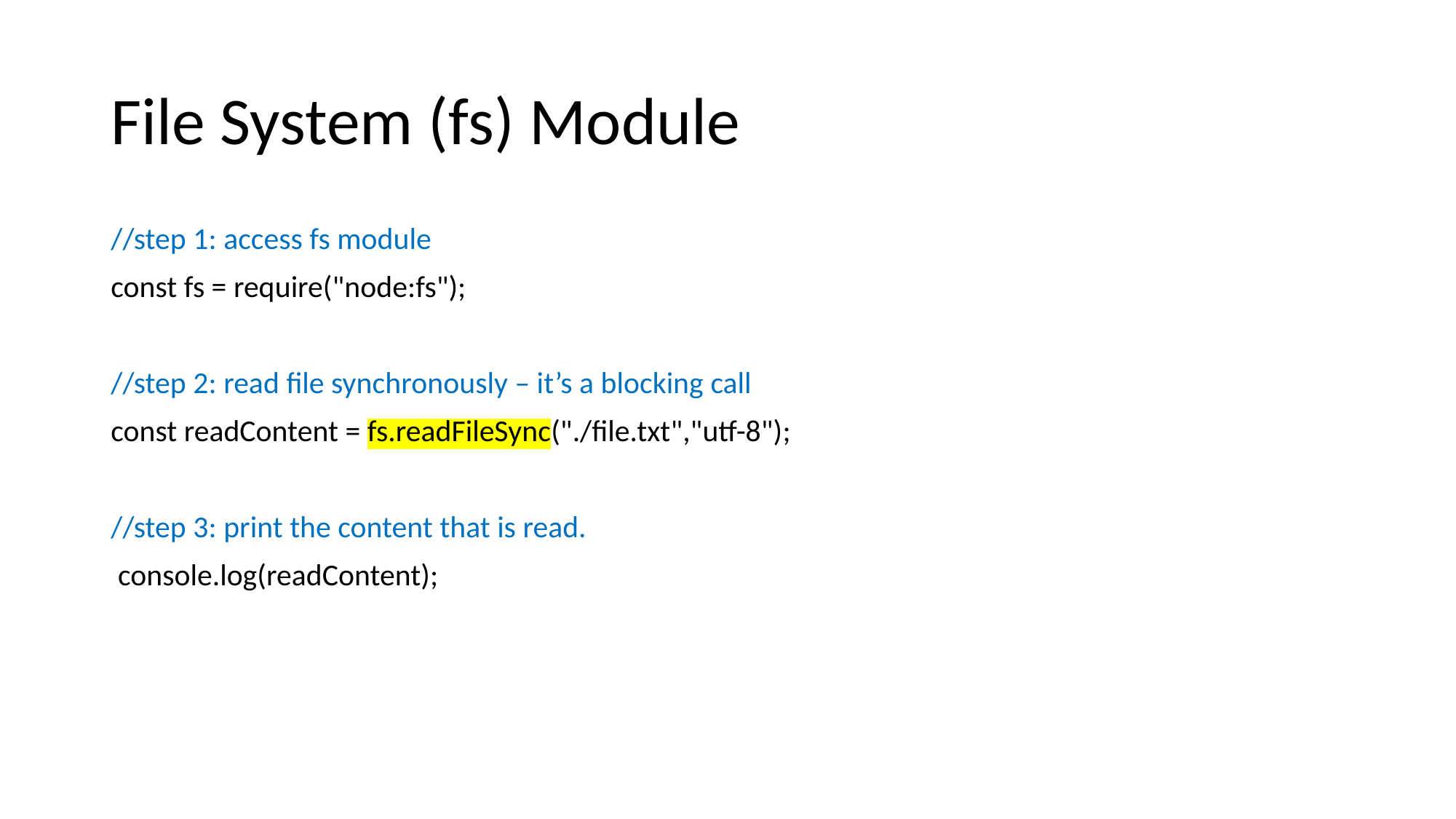

# File System (fs) Module
//step 1: access fs module
const fs = require("node:fs");

//step 2: read file synchronously – it’s a blocking call
const readContent = fs.readFileSync("./file.txt","utf-8");

//step 3: print the content that is read.
 console.log(readContent);